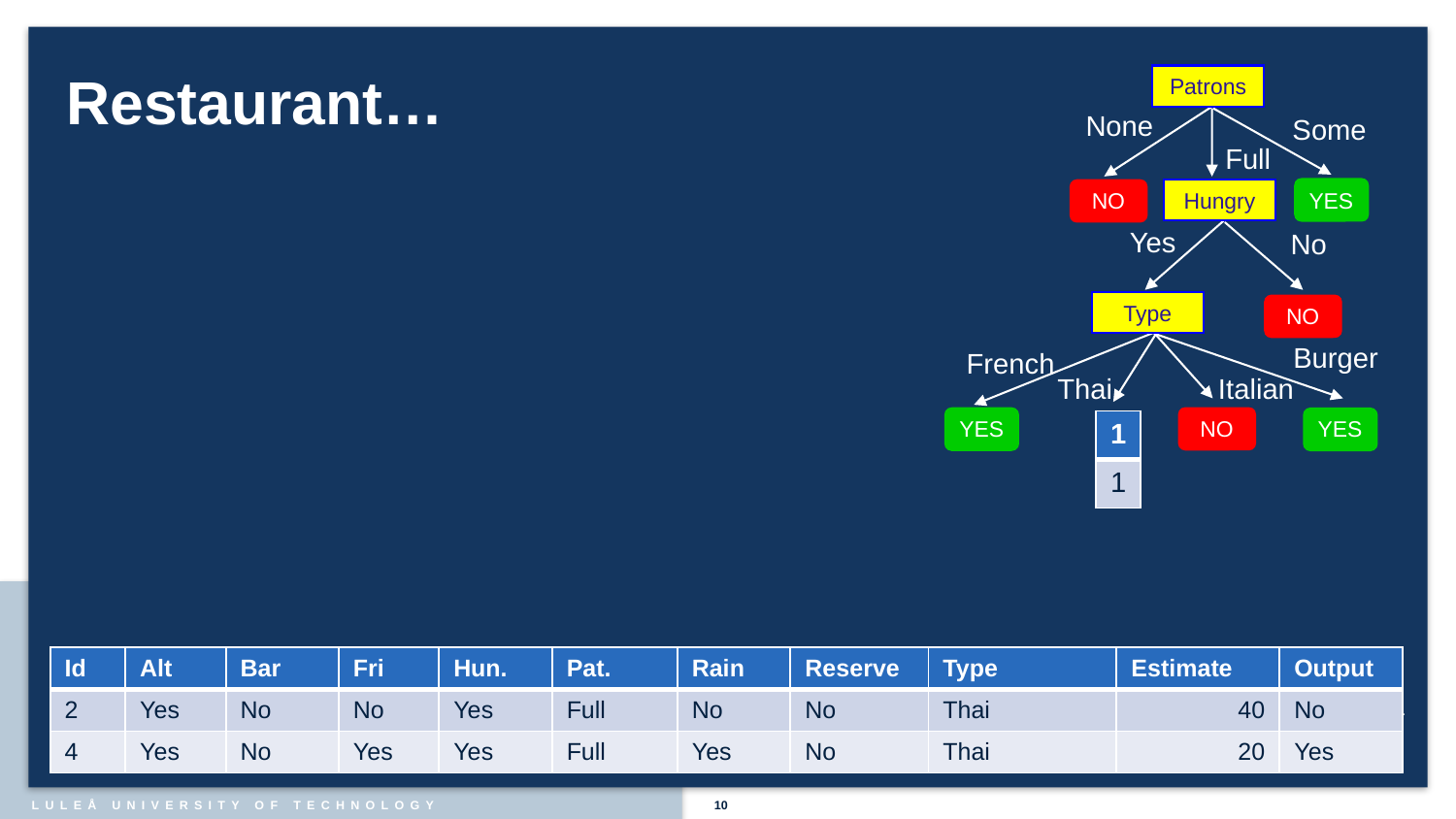

# Restaurant…
Patrons
None
Some

Full

Hungry
NO
 YES
Yes
No

Type

NO

Burger

French
Thai
Italian

 YES
NO

 YES
| 1 |
| --- |
| 1 |
| Id | Alt | Bar | Fri | Hun. | Pat. | Rain | Reserve | Type | Estimate | Output |
| --- | --- | --- | --- | --- | --- | --- | --- | --- | --- | --- |
| 2 | Yes | No | No | Yes | Full | No | No | Thai | 40 | No |
| 4 | Yes | No | Yes | Yes | Full | Yes | No | Thai | 20 | Yes |